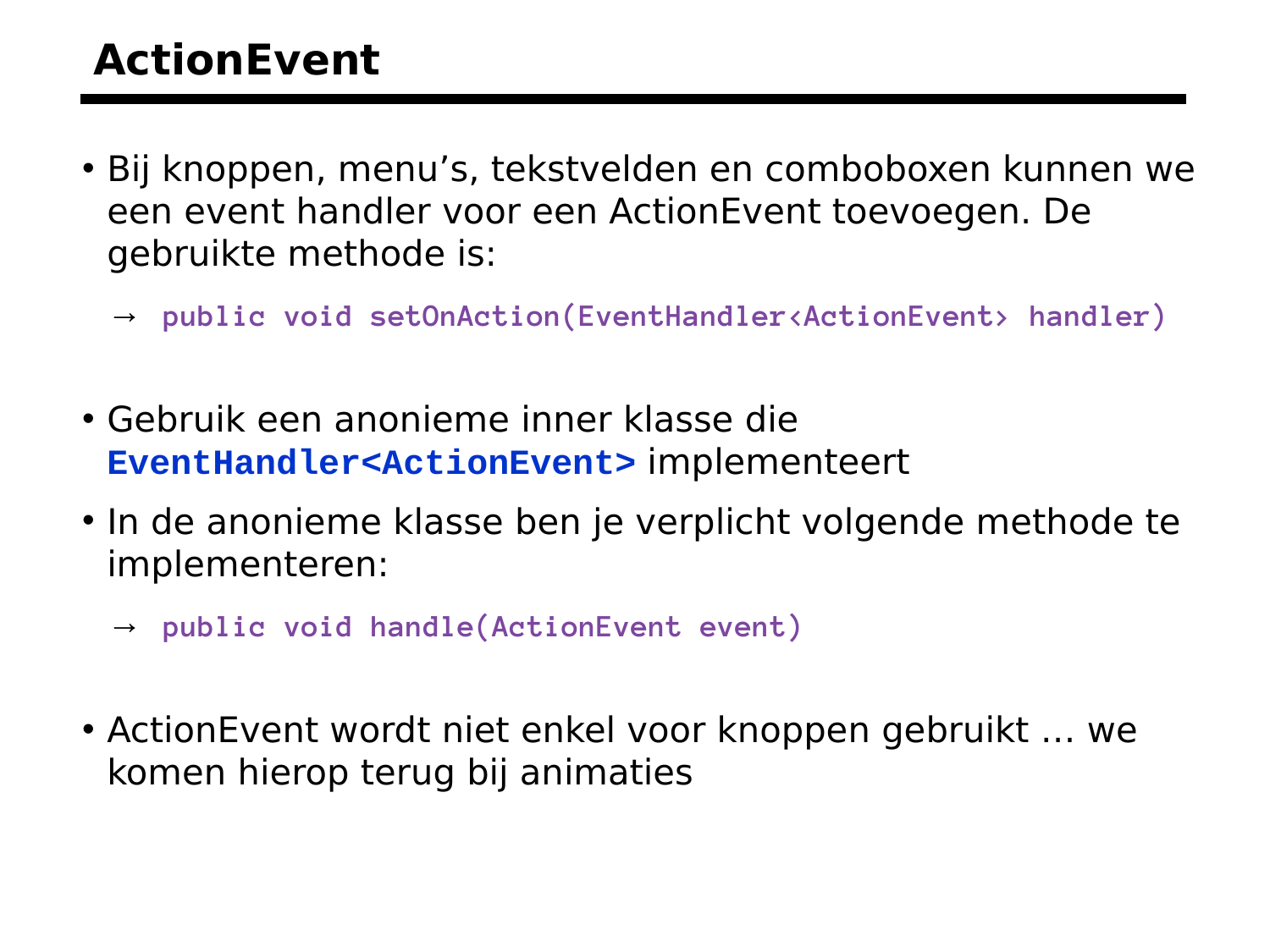

# ActionEvent
Bij knoppen, menu’s, tekstvelden en comboboxen kunnen we een event handler voor een ActionEvent toevoegen. De gebruikte methode is:
 public void setOnAction(EventHandler<ActionEvent> handler)

Gebruik een anonieme inner klasse die EventHandler<ActionEvent> implementeert
In de anonieme klasse ben je verplicht volgende methode te implementeren:
 public void handle(ActionEvent event)

ActionEvent wordt niet enkel voor knoppen gebruikt … we komen hierop terug bij animaties